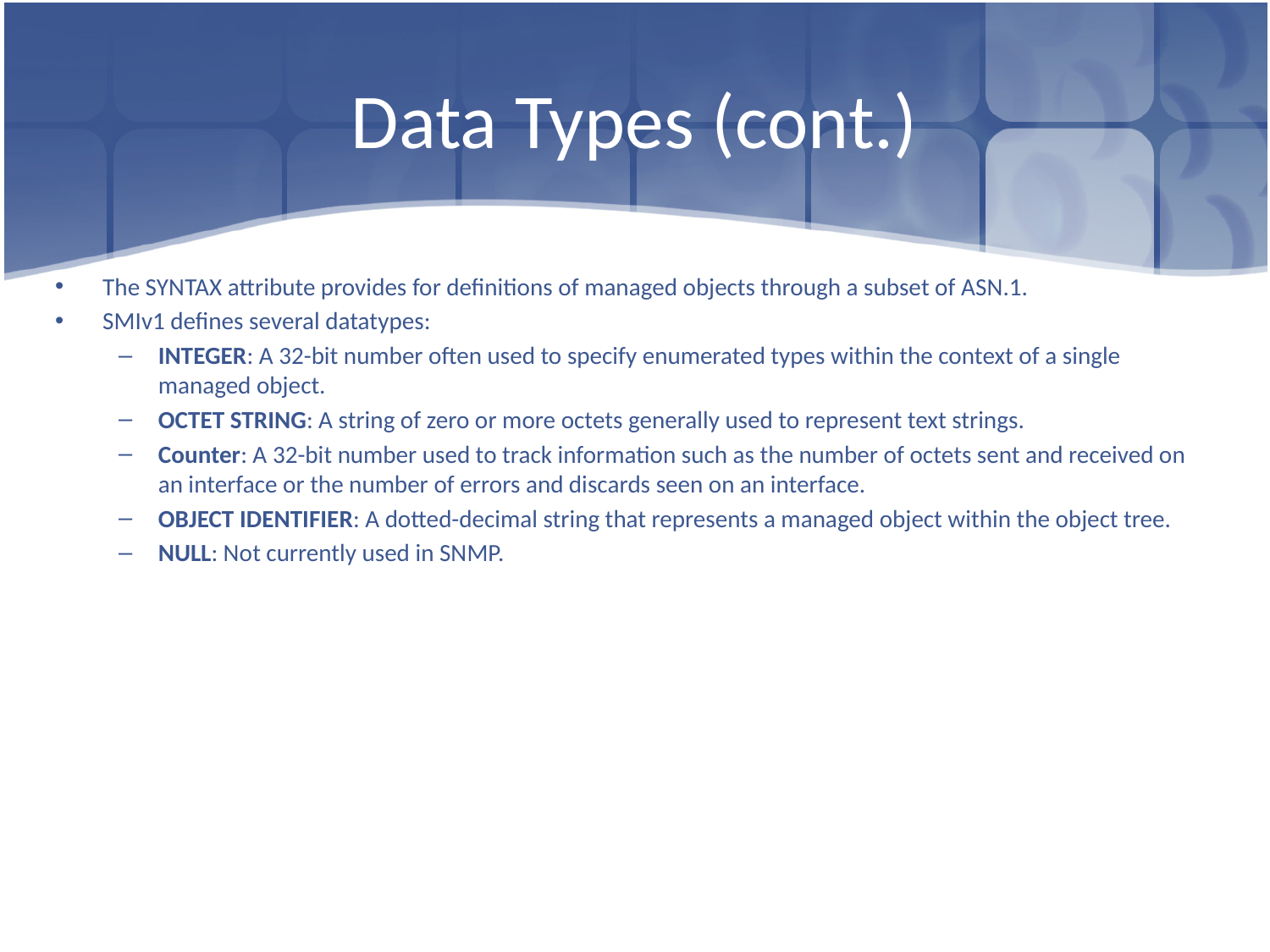

# Data Types (cont.)
The SYNTAX attribute provides for definitions of managed objects through a subset of ASN.1.
SMIv1 defines several datatypes:
INTEGER: A 32-bit number often used to specify enumerated types within the context of a single managed object.
OCTET STRING: A string of zero or more octets generally used to represent text strings.
Counter: A 32-bit number used to track information such as the number of octets sent and received on an interface or the number of errors and discards seen on an interface.
OBJECT IDENTIFIER: A dotted-decimal string that represents a managed object within the object tree.
NULL: Not currently used in SNMP.